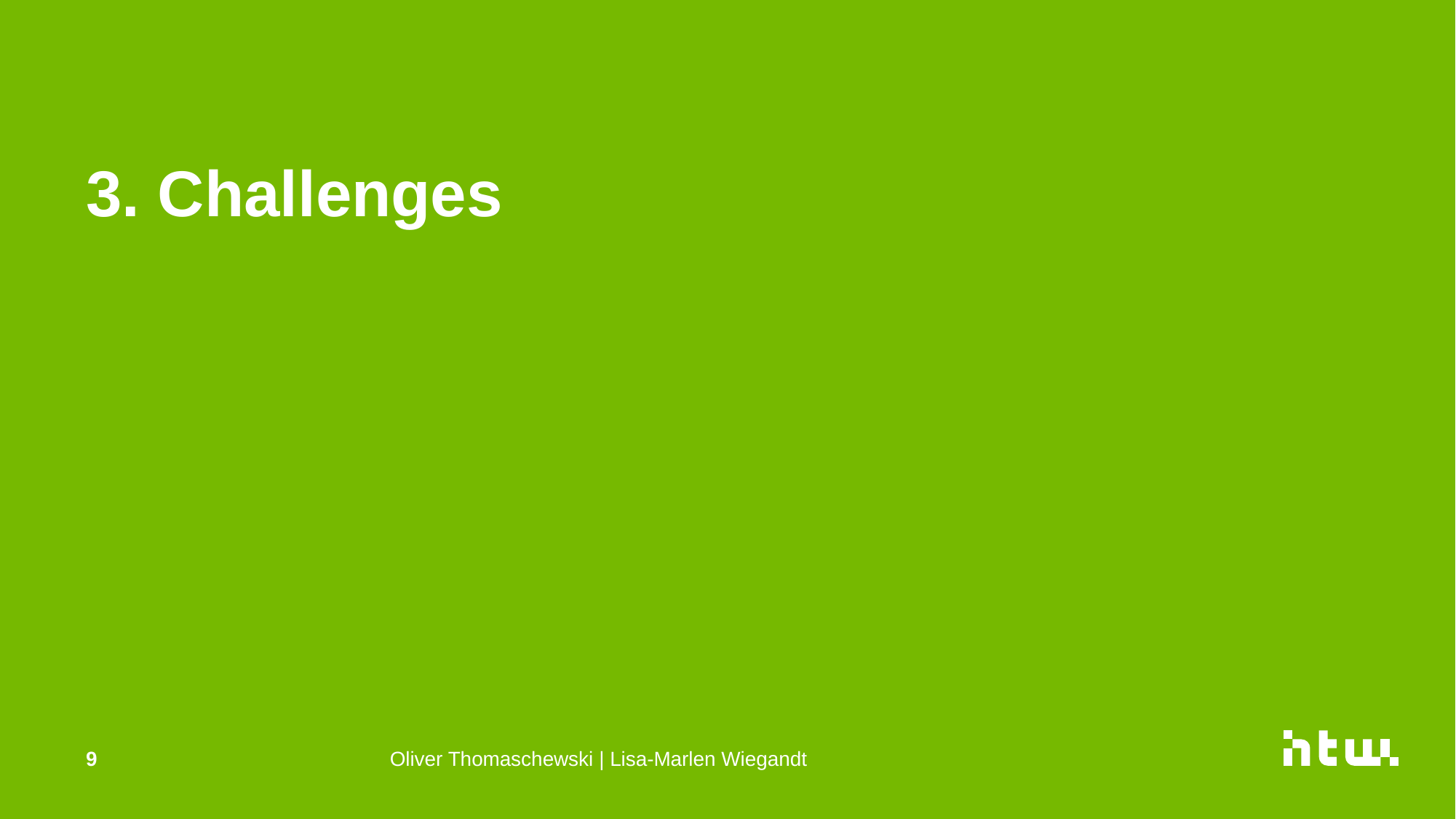

# 3. Challenges
9
Oliver Thomaschewski | Lisa-Marlen Wiegandt